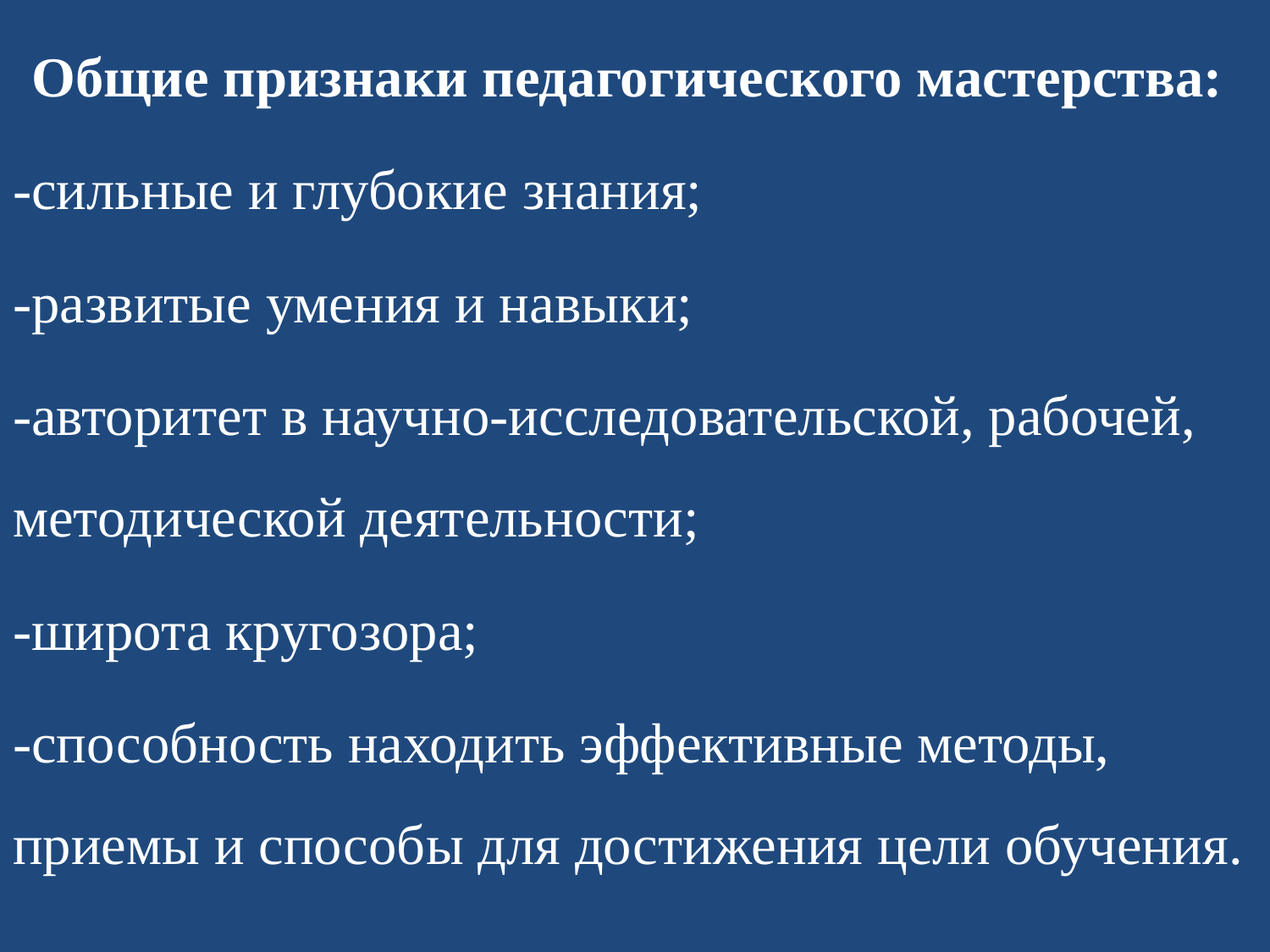

Общие признаки педагогического мастерства:
-сильные и глубокие знания;
-развитые умения и навыки;
-авторитет в научно-исследовательской, рабочей, методической деятельности;
-широта кругозора;
-способность находить эффективные методы, приемы и способы для достижения цели обучения.